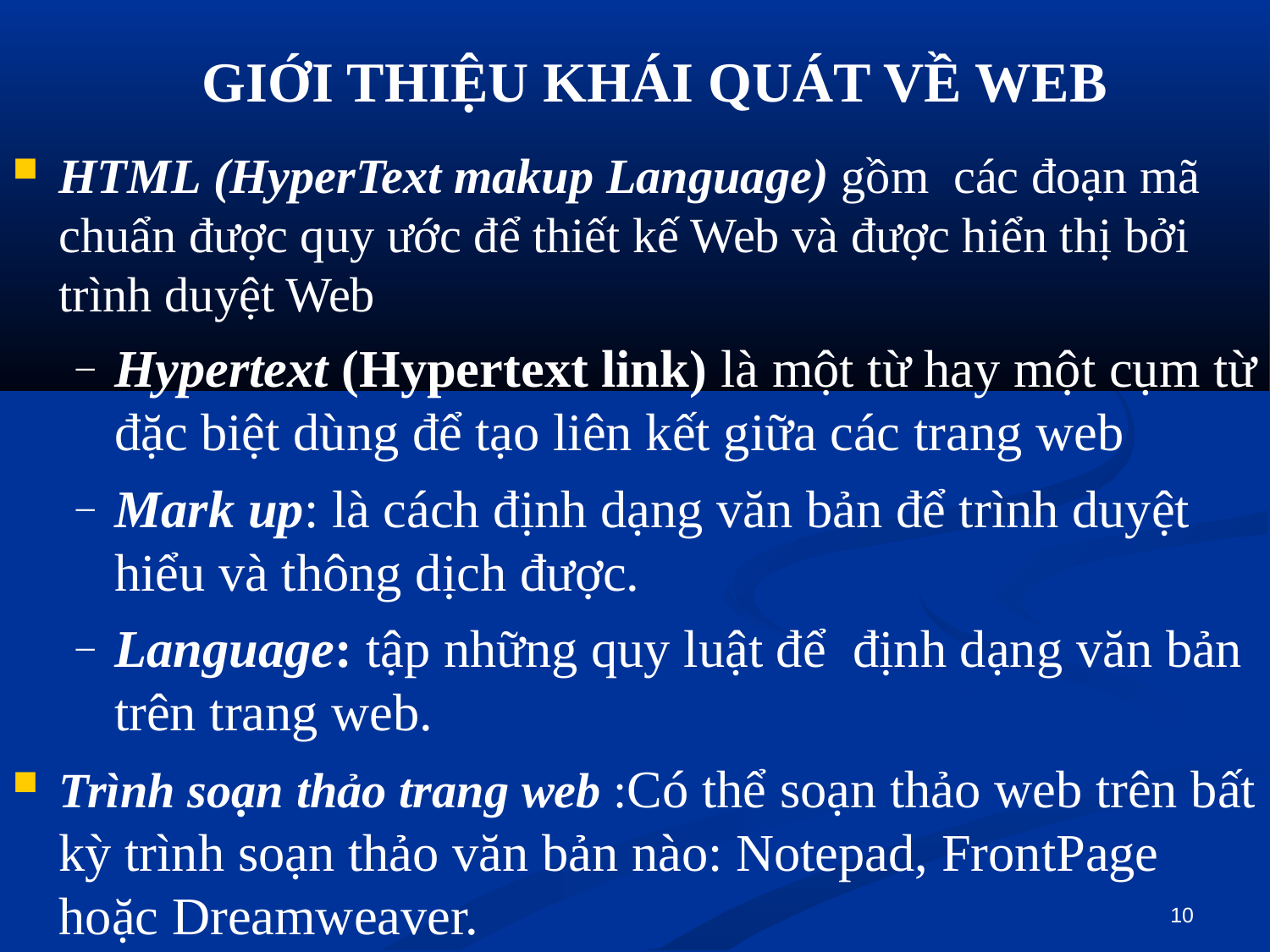

GIỚI THIỆU KHÁI QUÁT VỀ WEB
HTML (HyperText makup Language) gồm  các đoạn mã chuẩn được quy ước để thiết kế Web và được hiển thị bởi trình duyệt Web
Hypertext (Hypertext link) là một từ hay một cụm từ đặc biệt dùng để tạo liên kết giữa các trang web
Mark up: là cách định dạng văn bản để trình duyệt hiểu và thông dịch được.
Language: tập những quy luật để  định dạng văn bản trên trang web.
Trình soạn thảo trang web :Có thể soạn thảo web trên bất kỳ trình soạn thảo văn bản nào: Notepad, FrontPage hoặc Dreamweaver.
10